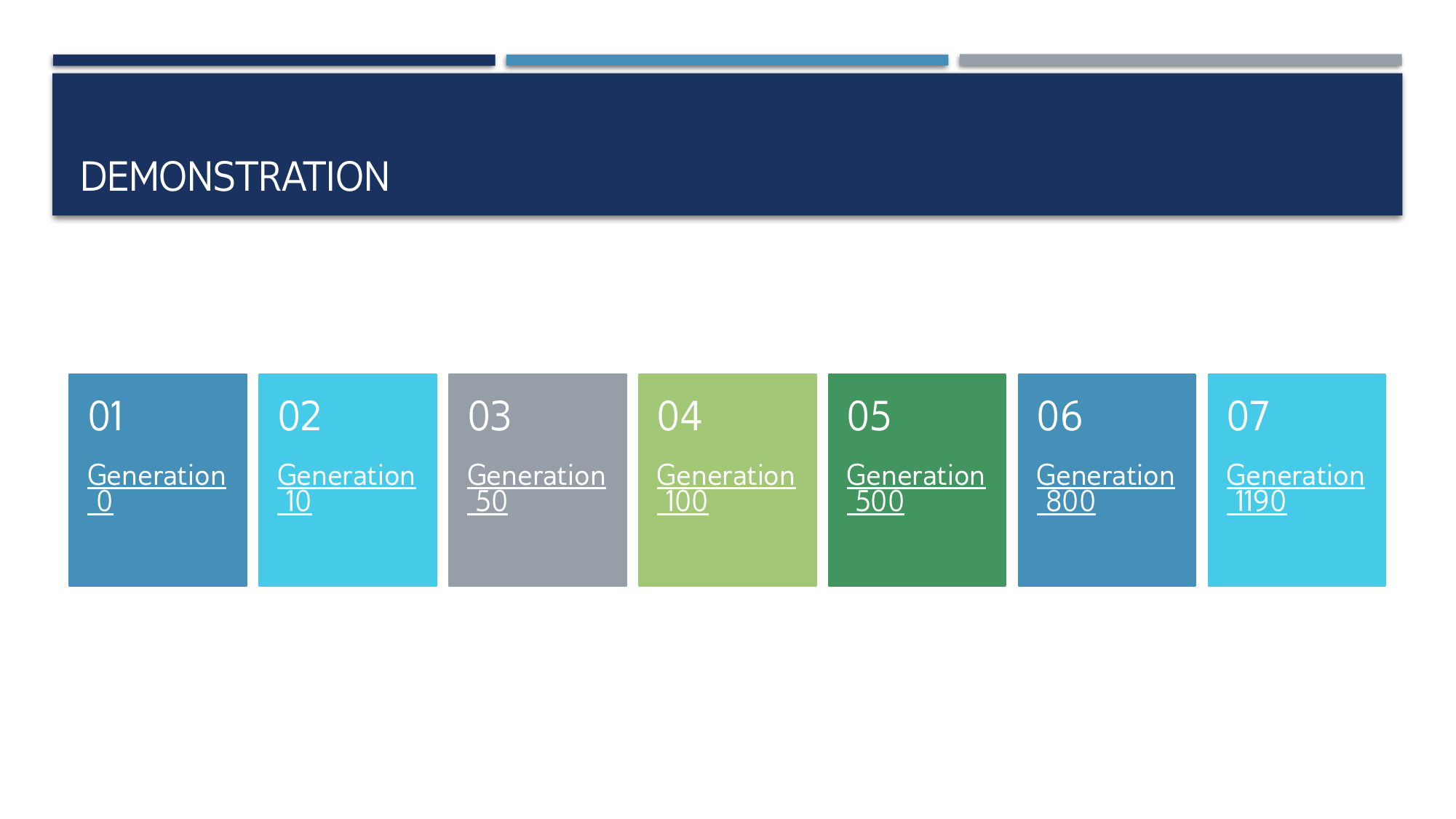

# DEMONSTRATION
Generation 0
01
Generation 10
02
Generation 50
03
Generation 100
04
Generation 500
05
Generation 800
06
Generation 1190
07